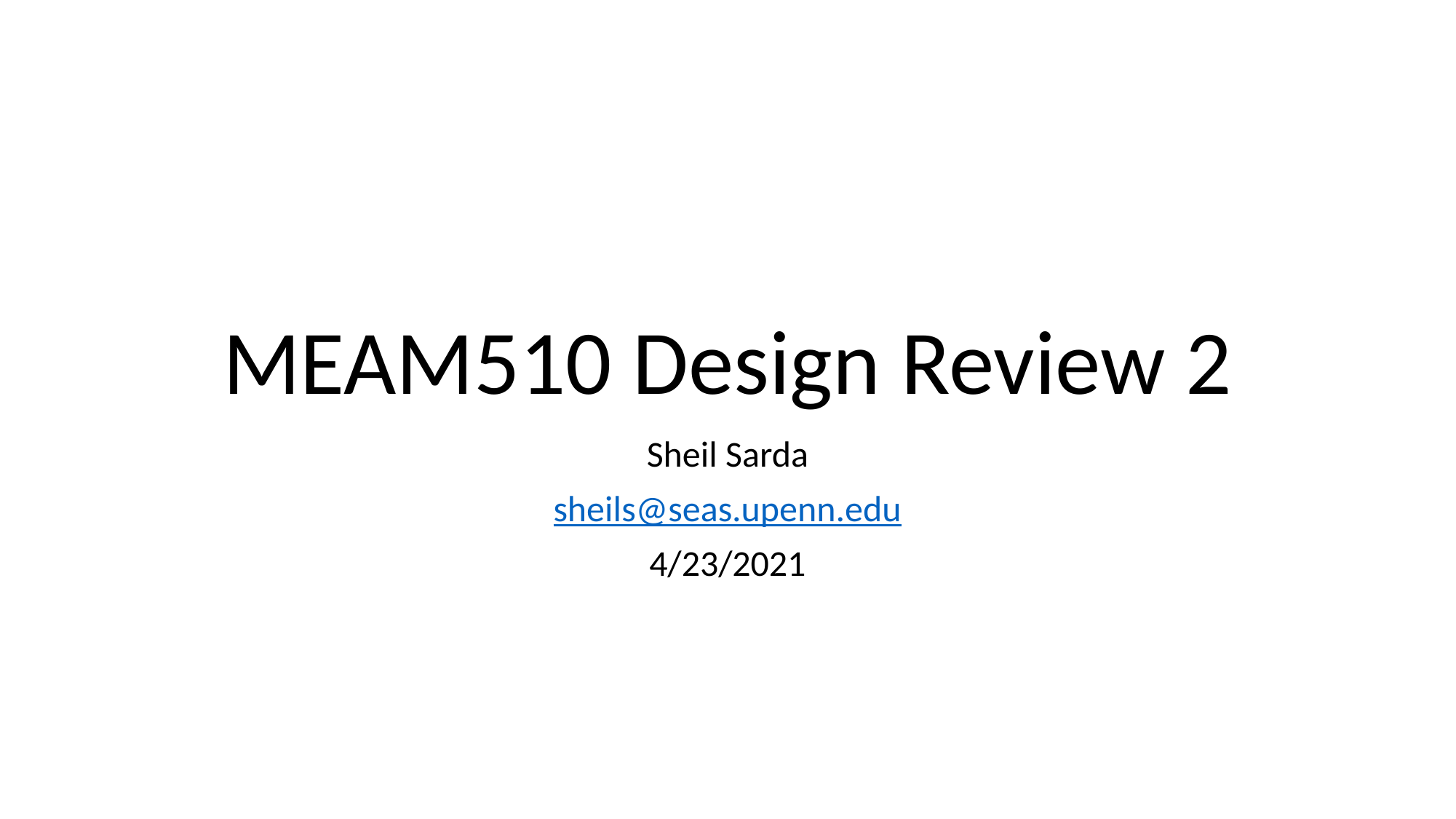

# MEAM510 Design Review 2
Sheil Sarda
sheils@seas.upenn.edu
4/23/2021